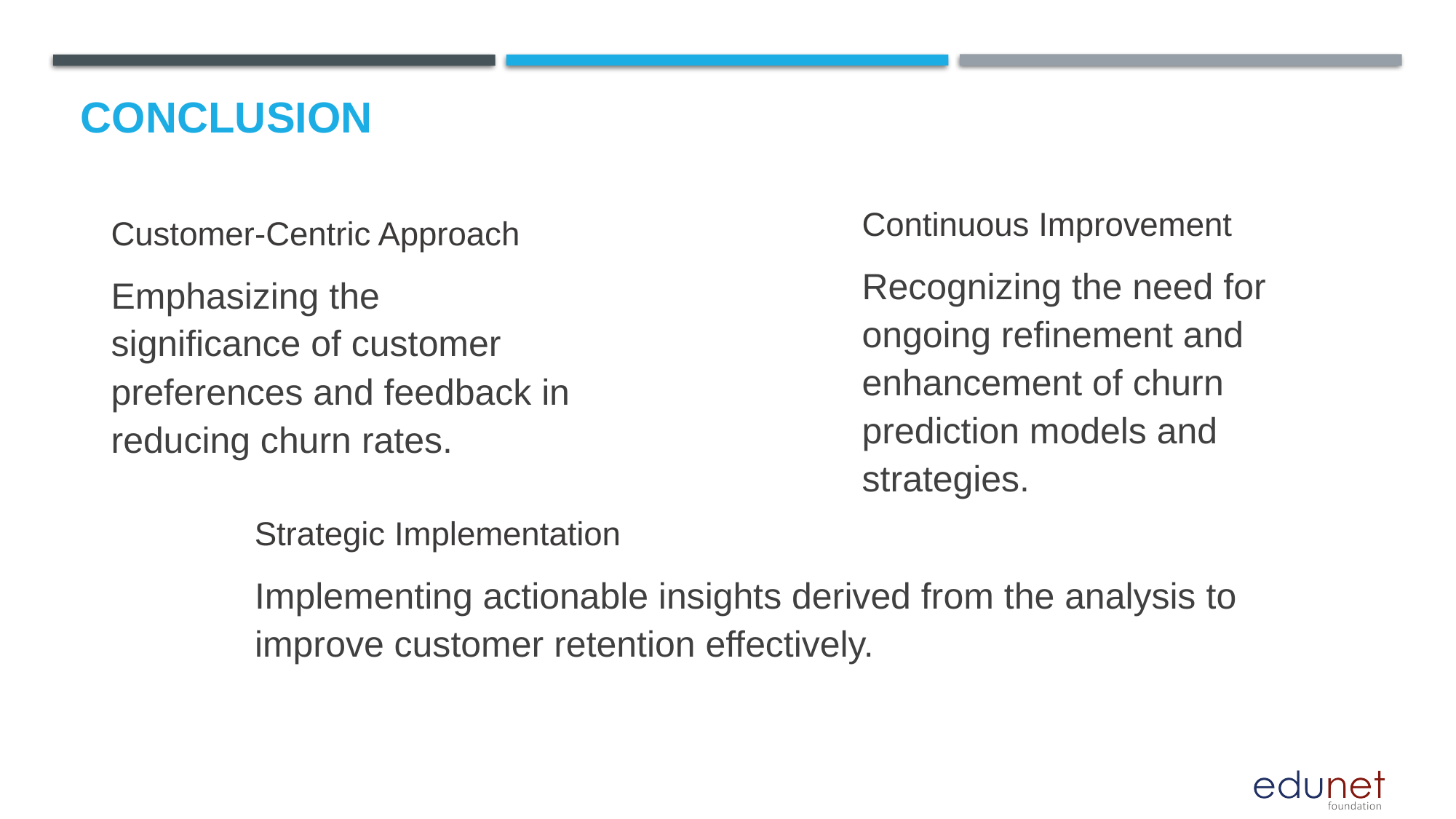

# Conclusion
Continuous Improvement
Customer-Centric Approach
Recognizing the need for ongoing refinement and enhancement of churn prediction models and strategies.
Emphasizing the significance of customer preferences and feedback in reducing churn rates.
Strategic Implementation
Implementing actionable insights derived from the analysis to improve customer retention effectively.